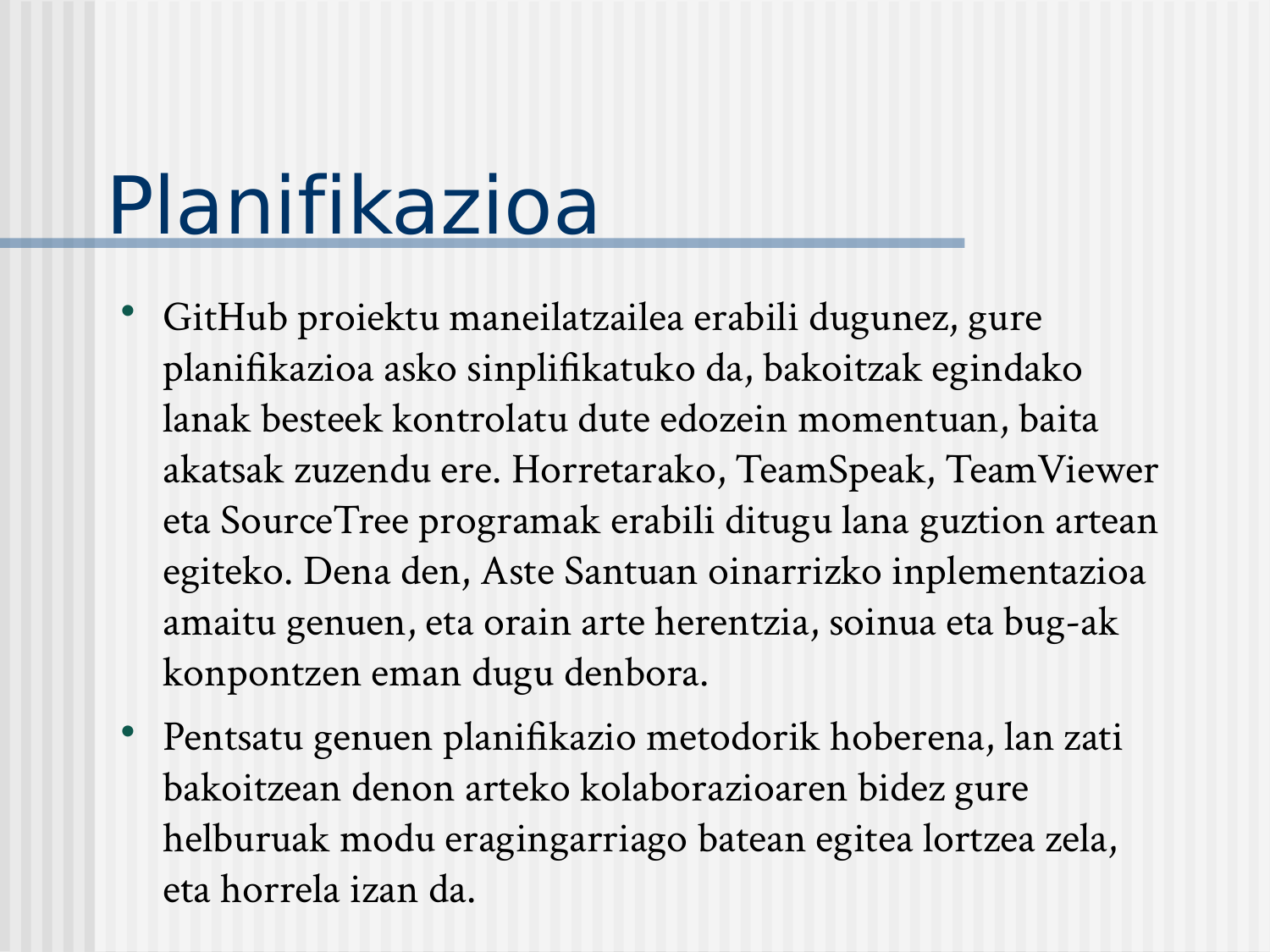

# Planifikazioa
GitHub proiektu maneilatzailea erabili dugunez, gure planifikazioa asko sinplifikatuko da, bakoitzak egindako lanak besteek kontrolatu dute edozein momentuan, baita akatsak zuzendu ere. Horretarako, TeamSpeak, TeamViewer eta SourceTree programak erabili ditugu lana guztion artean egiteko. Dena den, Aste Santuan oinarrizko inplementazioa amaitu genuen, eta orain arte herentzia, soinua eta bug-ak konpontzen eman dugu denbora.
Pentsatu genuen planifikazio metodorik hoberena, lan zati bakoitzean denon arteko kolaborazioaren bidez gure helburuak modu eragingarriago batean egitea lortzea zela, eta horrela izan da.